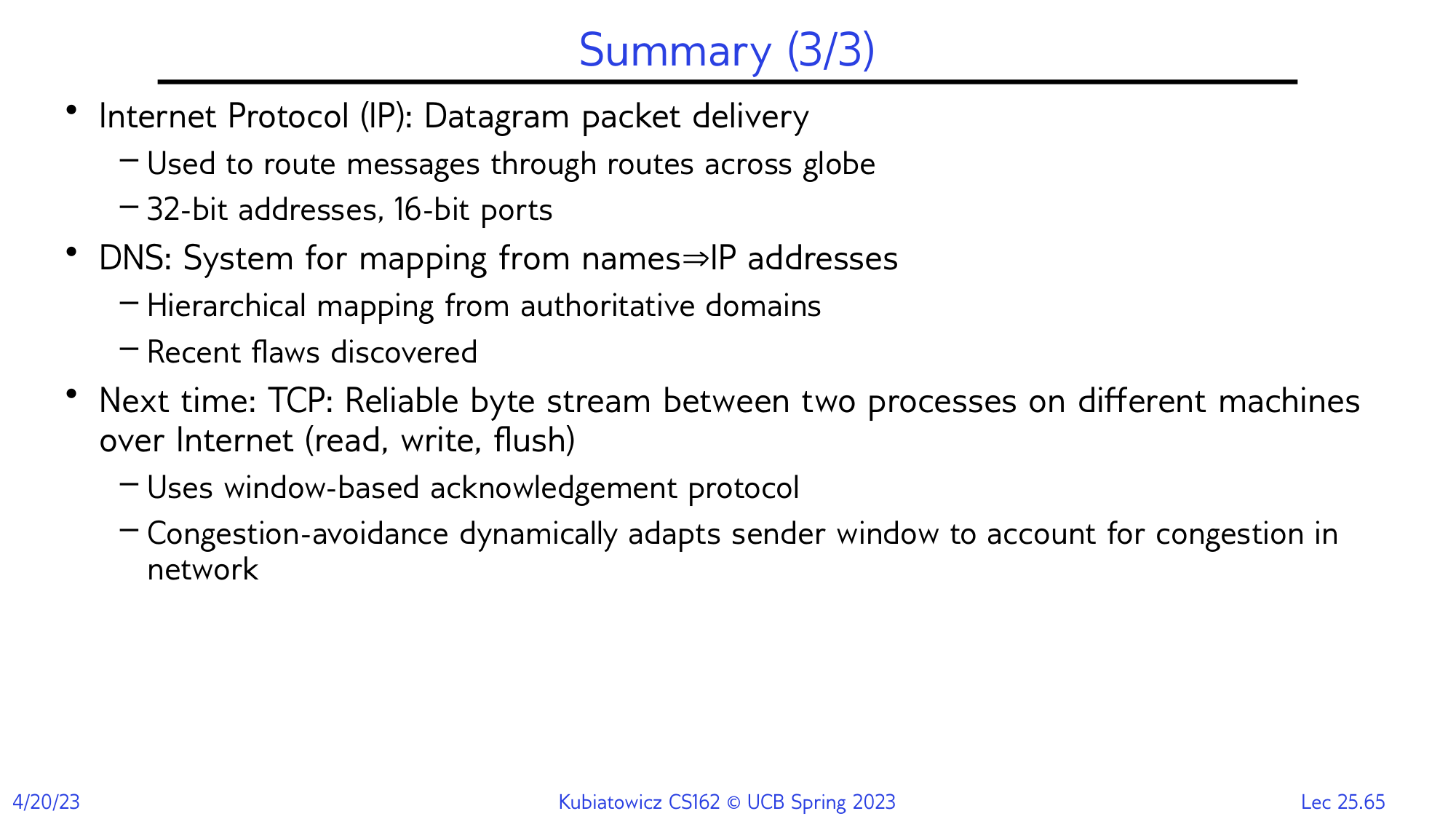

# Summary (3/3)
Internet Protocol (IP): Datagram packet delivery
Used to route messages through routes across globe
32-bit addresses, 16-bit ports
DNS: System for mapping from names⇒IP addresses
Hierarchical mapping from authoritative domains
Recent flaws discovered
Next time: TCP: Reliable byte stream between two processes on different machines over Internet (read, write, flush)
Uses window-based acknowledgement protocol
Congestion-avoidance dynamically adapts sender window to account for congestion in network